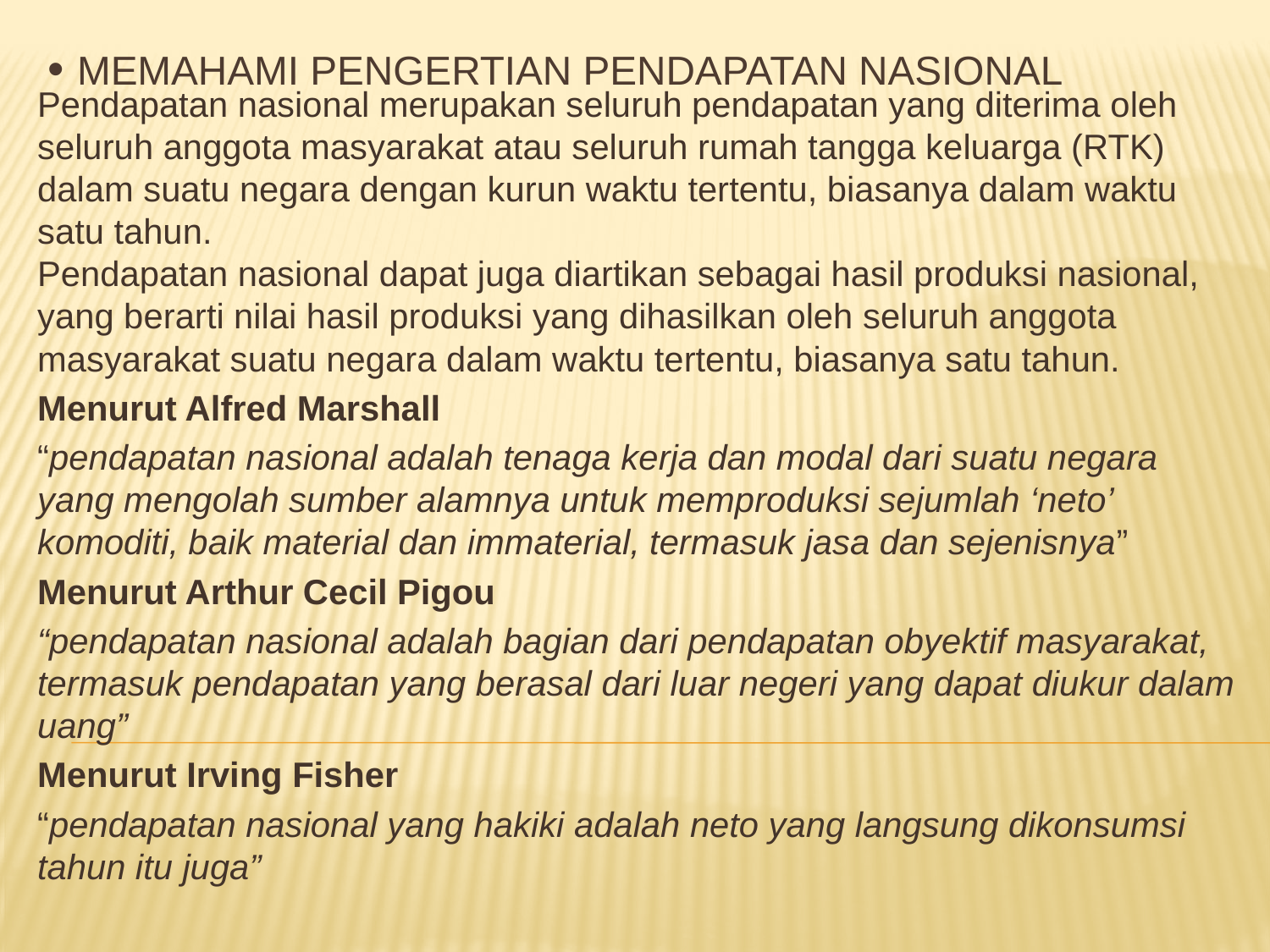

# • Memahami pengertian pendapatan nasional
Pendapatan nasional merupakan seluruh pendapatan yang diterima oleh seluruh anggota masyarakat atau seluruh rumah tangga keluarga (RTK) dalam suatu negara dengan kurun waktu tertentu, biasanya dalam waktu satu tahun.
Pendapatan nasional dapat juga diartikan sebagai hasil produksi nasional, yang berarti nilai hasil produksi yang dihasilkan oleh seluruh anggota masyarakat suatu negara dalam waktu tertentu, biasanya satu tahun.
Menurut Alfred Marshall
“pendapatan nasional adalah tenaga kerja dan modal dari suatu negara yang mengolah sumber alamnya untuk memproduksi sejumlah ‘neto’ komoditi, baik material dan immaterial, termasuk jasa dan sejenisnya”
Menurut Arthur Cecil Pigou
“pendapatan nasional adalah bagian dari pendapatan obyektif masyarakat, termasuk pendapatan yang berasal dari luar negeri yang dapat diukur dalam uang”
Menurut Irving Fisher
“pendapatan nasional yang hakiki adalah neto yang langsung dikonsumsi tahun itu juga”